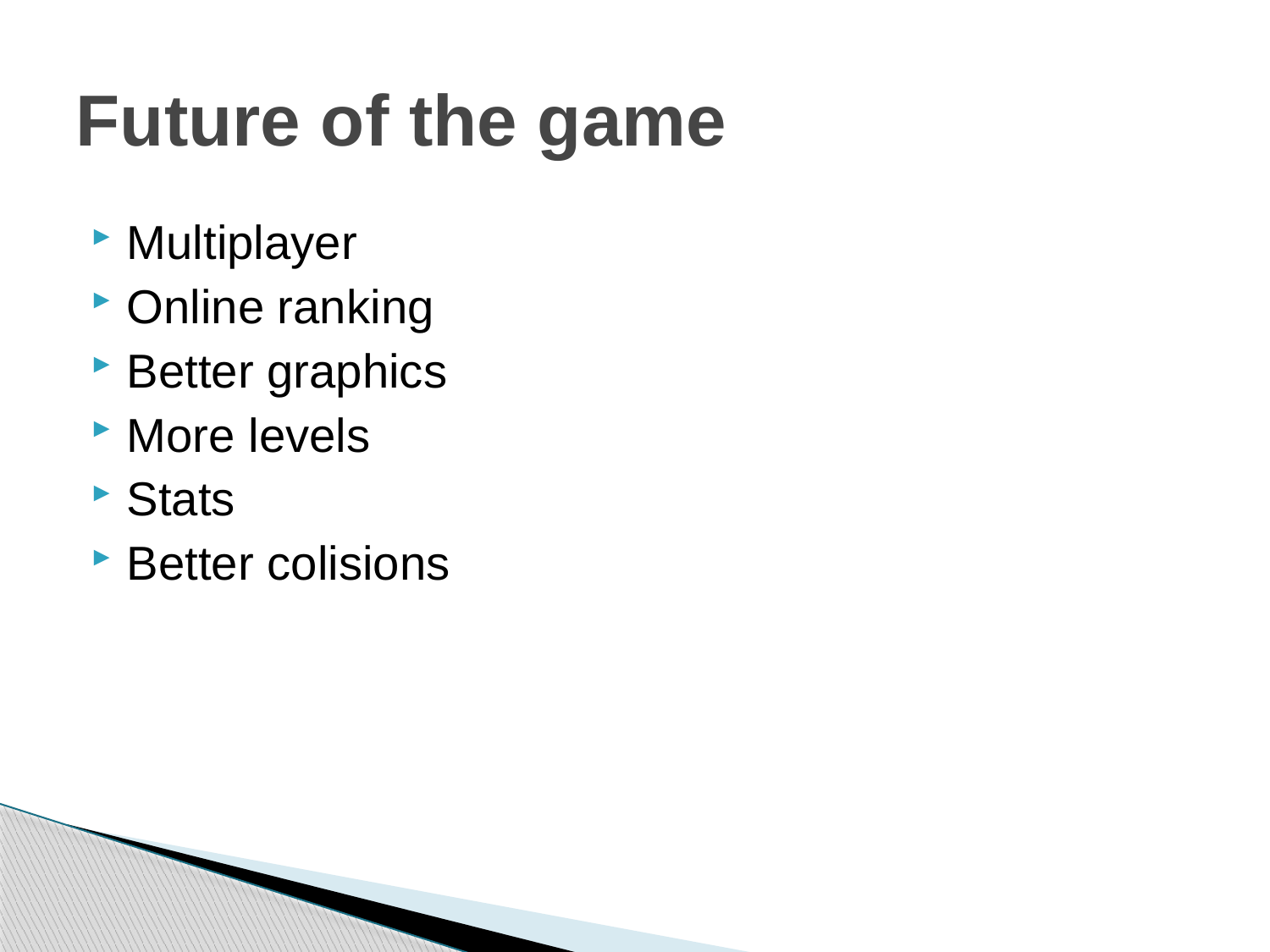

# Future of the game
Multiplayer
Online ranking
Better graphics
More levels
Stats
Better colisions